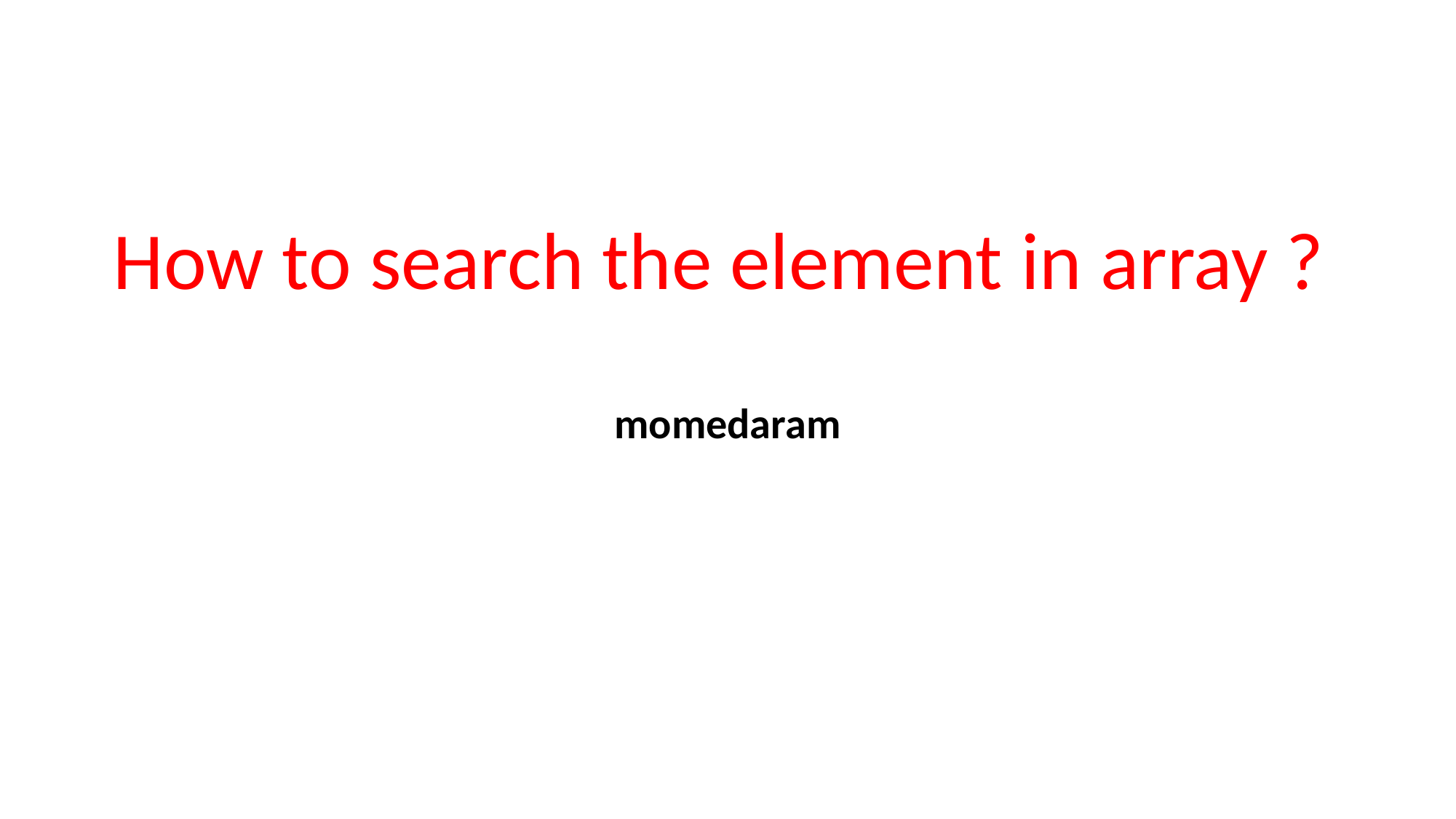

# How to search the element in array ?
momedaram